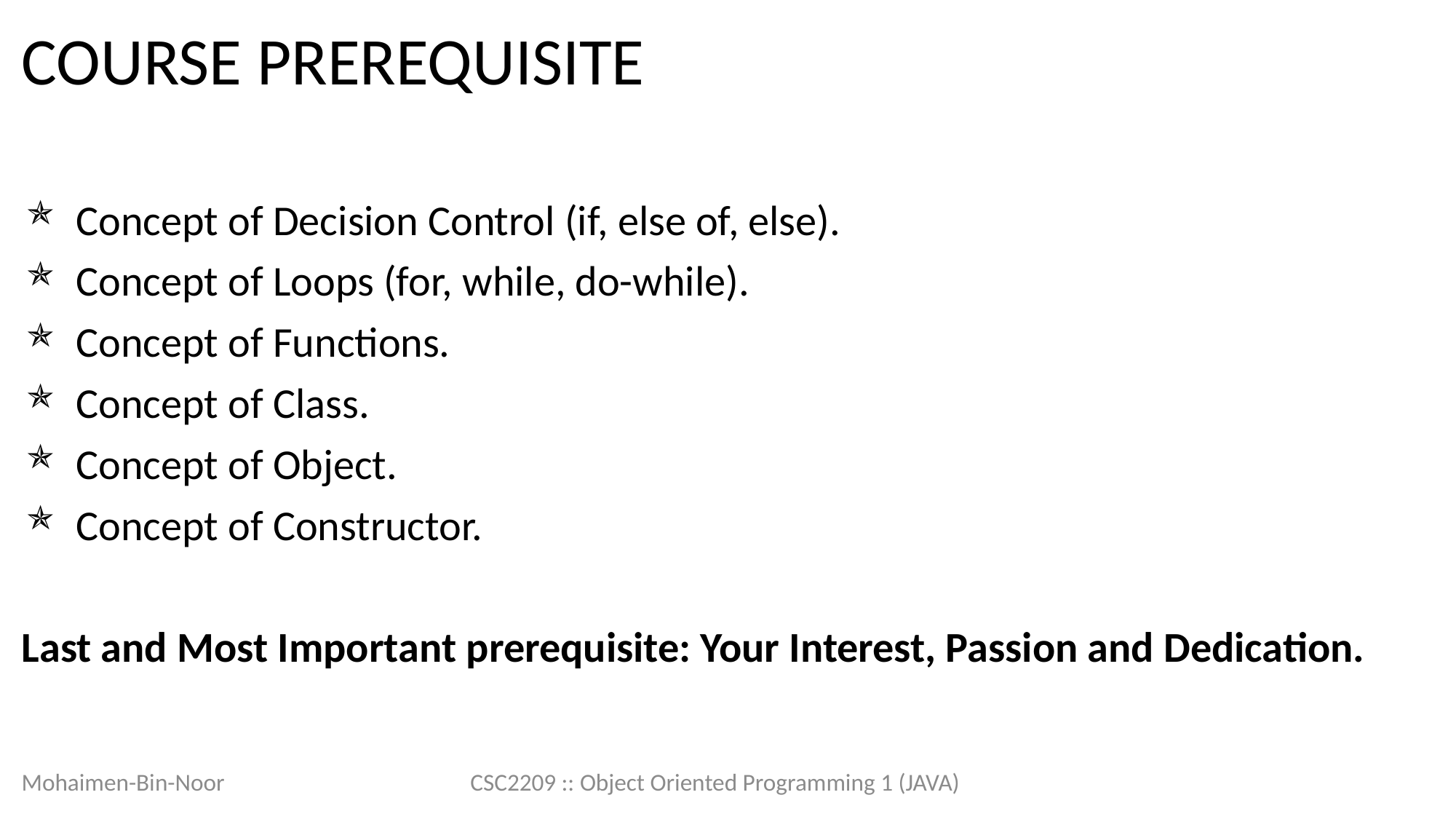

# Course Prerequisite

Concept of Decision Control (if, else of, else).
Concept of Loops (for, while, do-while).
Concept of Functions.
Concept of Class.
Concept of Object.
Concept of Constructor.

Last and Most Important prerequisite: Your Interest, Passion and Dedication.
Mohaimen-Bin-Noor
CSC2209 :: Object Oriented Programming 1 (JAVA)